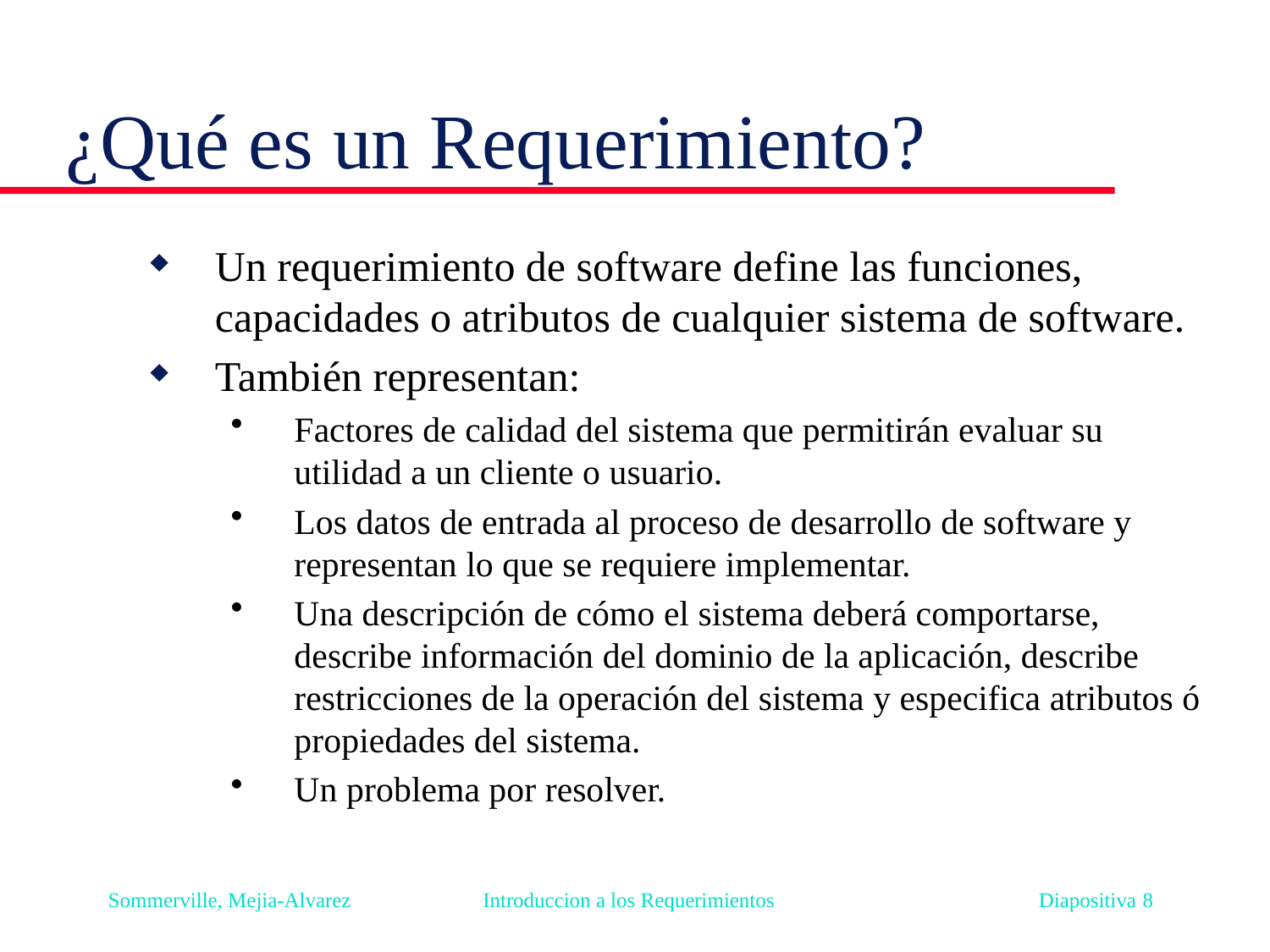

# ¿Qué es un Requerimiento?
Un requerimiento de software define las funciones, capacidades o atributos de cualquier sistema de software.
También representan:
Factores de calidad del sistema que permitirán evaluar su utilidad a un cliente o usuario.
Los datos de entrada al proceso de desarrollo de software y representan lo que se requiere implementar.
Una descripción de cómo el sistema deberá comportarse, describe información del dominio de la aplicación, describe restricciones de la operación del sistema y especifica atributos ó propiedades del sistema.
Un problema por resolver.
Sommerville, Mejia-Alvarez                         Introduccion a los Requerimientos                                                  Diapositiva 8